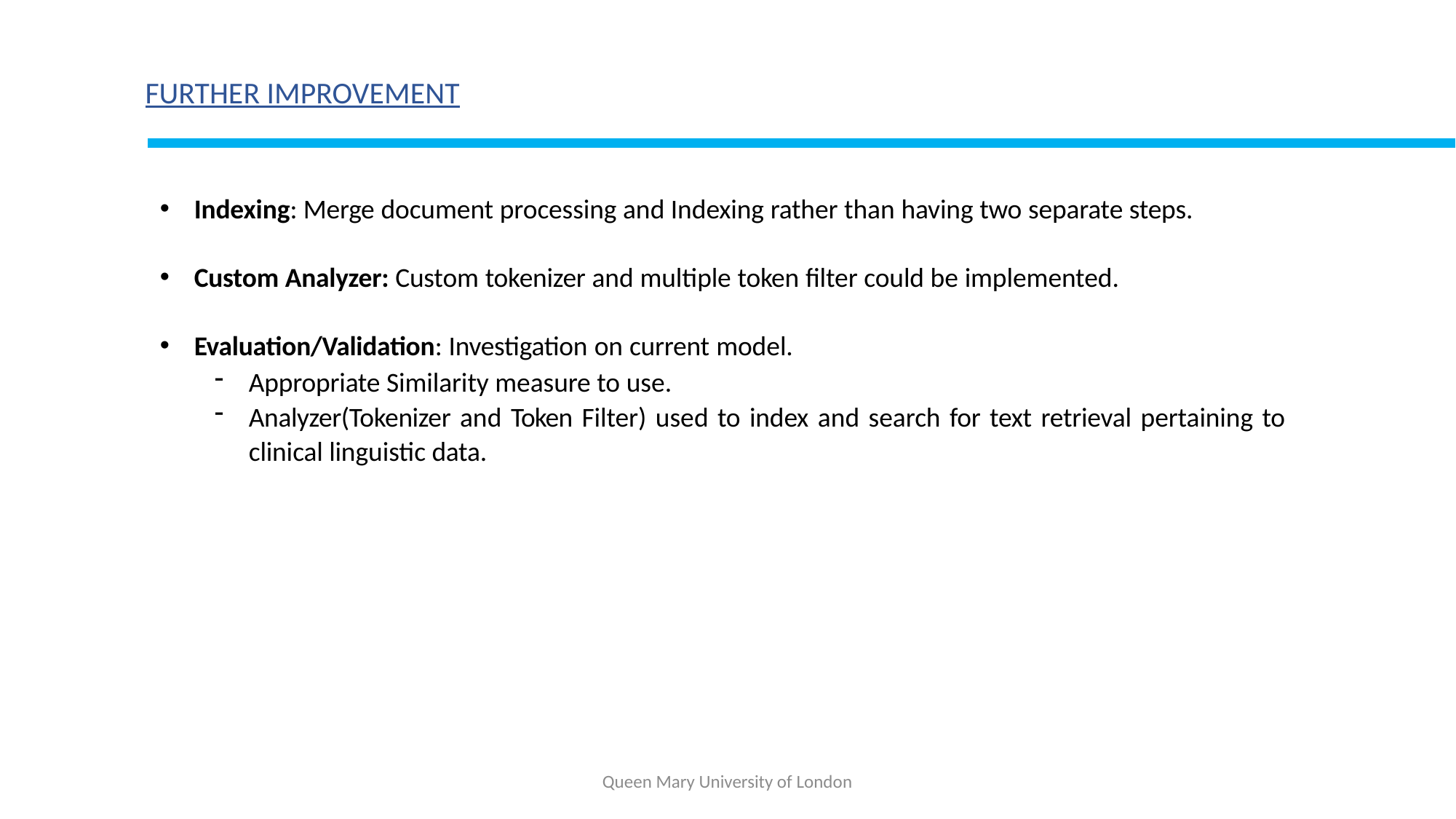

FURTHER IMPROVEMENT
Indexing: Merge document processing and Indexing rather than having two separate steps.

Custom Analyzer: Custom tokenizer and multiple token filter could be implemented.

Evaluation/Validation: Investigation on current model.
Appropriate Similarity measure to use.
Analyzer(Tokenizer and Token Filter) used to index and search for text retrieval pertaining to  clinical linguistic data.

Queen Mary University of London